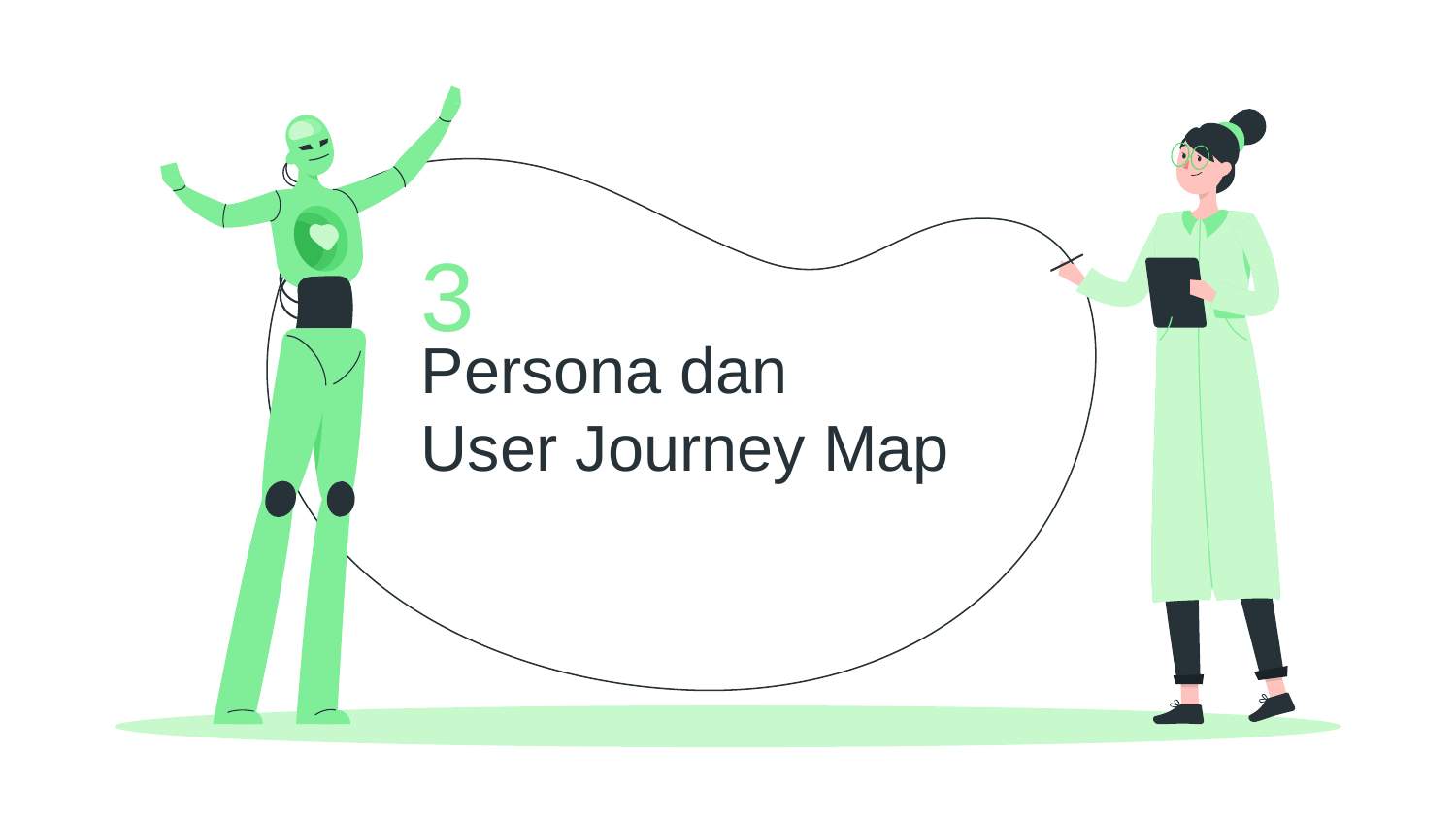

3
# Persona dan User Journey Map